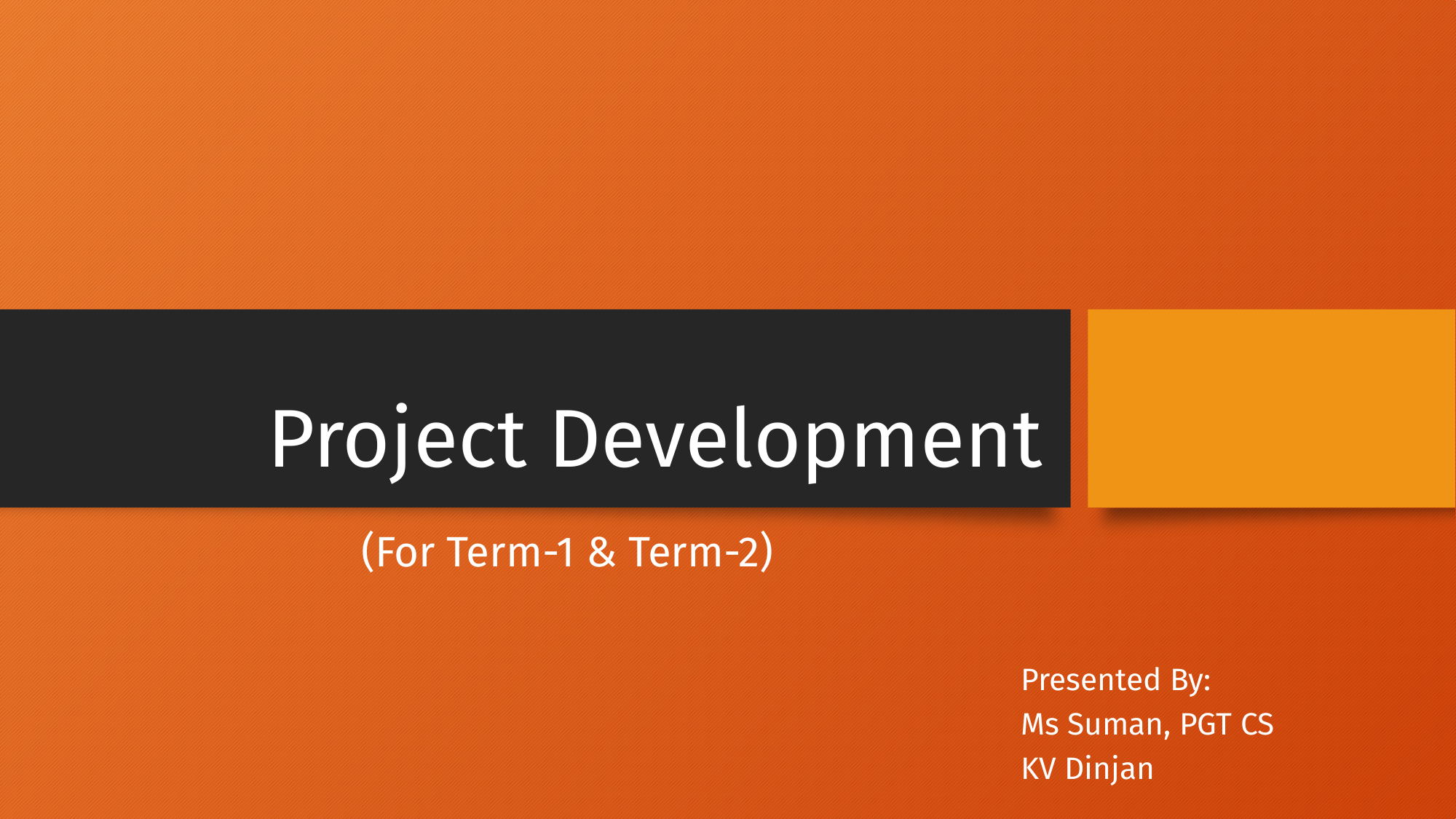

# Project Development
(For Term-1 & Term-2)
Presented By:
Ms Suman, PGT CS
KV Dinjan